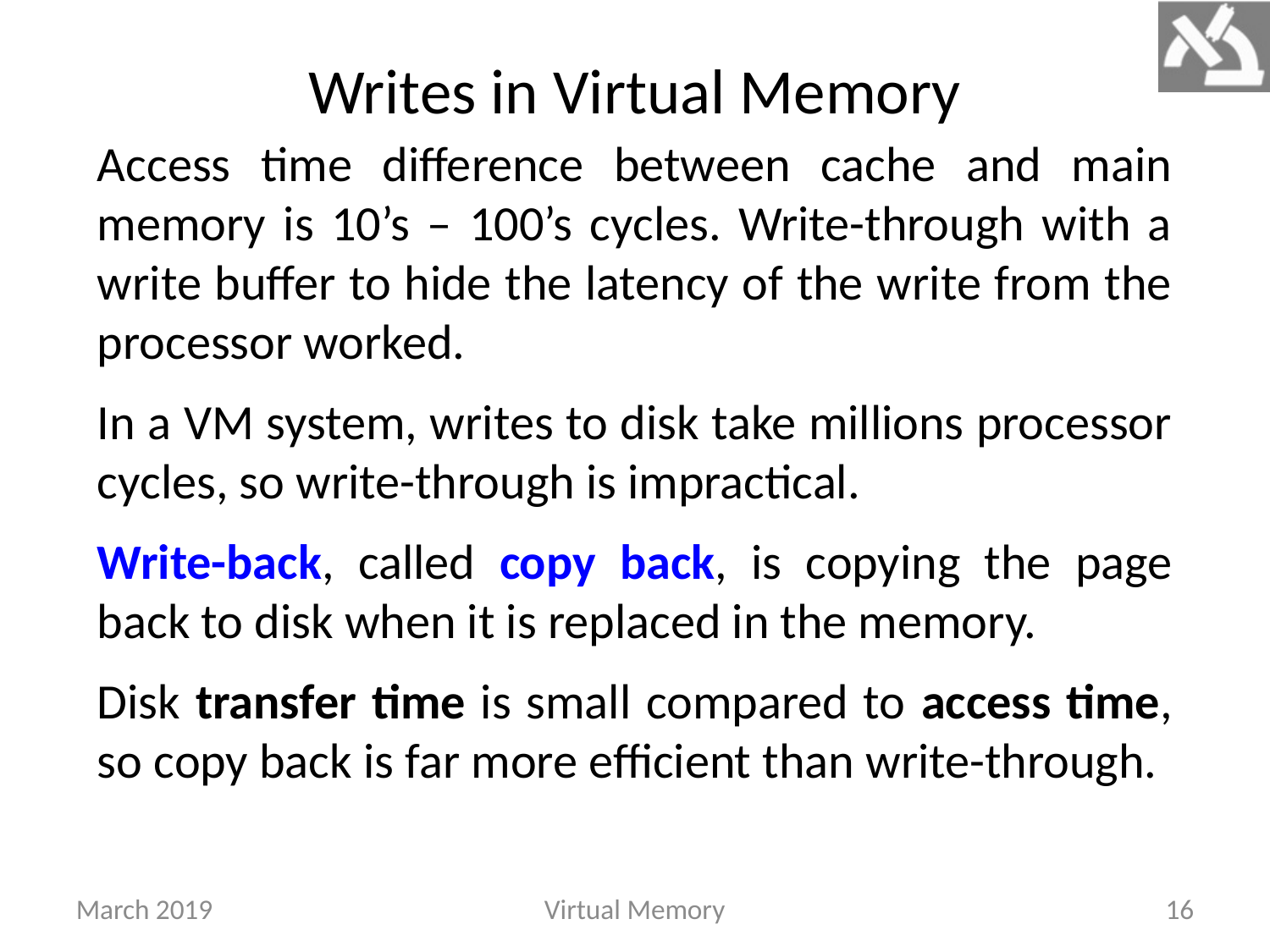

Writes in Virtual Memory
Access time difference between cache and main memory is 10’s – 100’s cycles. Write-through with a write buffer to hide the latency of the write from the processor worked.
In a VM system, writes to disk take millions processor cycles, so write-through is impractical.
Write-back, called copy back, is copying the page back to disk when it is replaced in the memory.
Disk transfer time is small compared to access time, so copy back is far more efficient than write-through.
March 2019
Virtual Memory
16